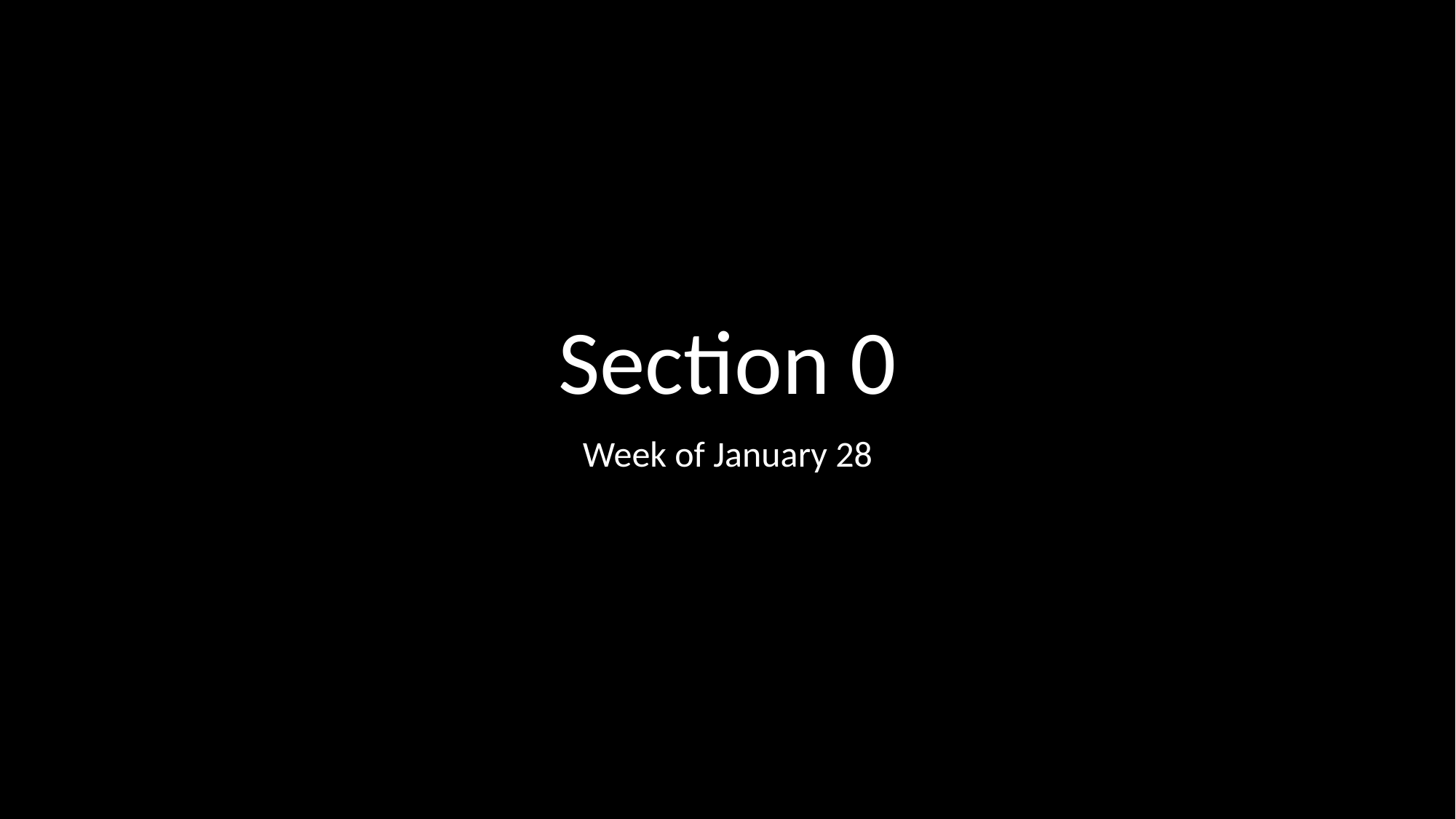

# Section 0
Week of January 28